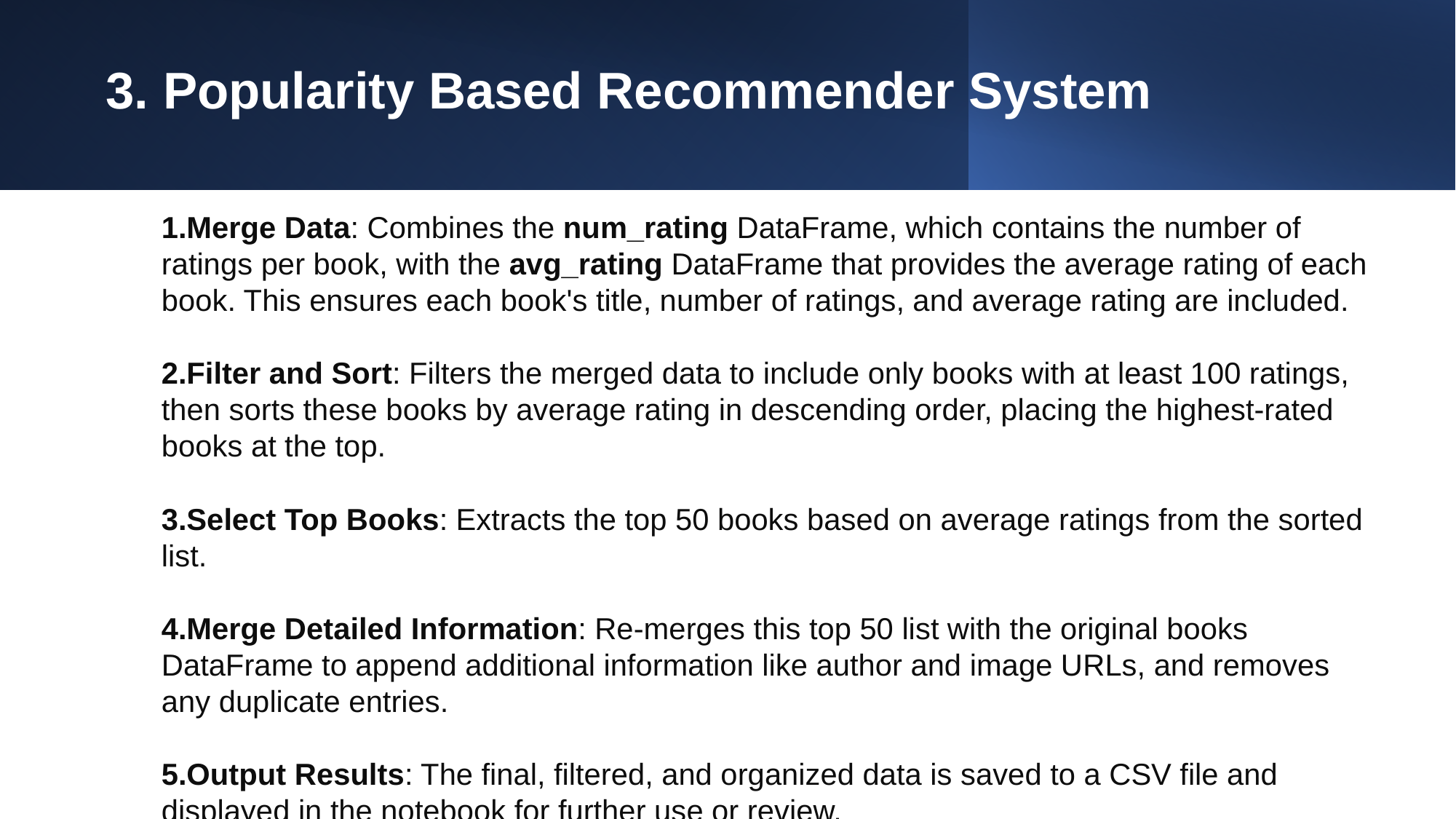

3. Popularity Based Recommender System

Merge Data: Combines the num_rating DataFrame, which contains the number of ratings per book, with the avg_rating DataFrame that provides the average rating of each book. This ensures each book's title, number of ratings, and average rating are included.

Filter and Sort: Filters the merged data to include only books with at least 100 ratings, then sorts these books by average rating in descending order, placing the highest-rated books at the top.

Select Top Books: Extracts the top 50 books based on average ratings from the sorted list.

Merge Detailed Information: Re-merges this top 50 list with the original books DataFrame to append additional information like author and image URLs, and removes any duplicate entries.

Output Results: The final, filtered, and organized data is saved to a CSV file and displayed in the notebook for further use or review.